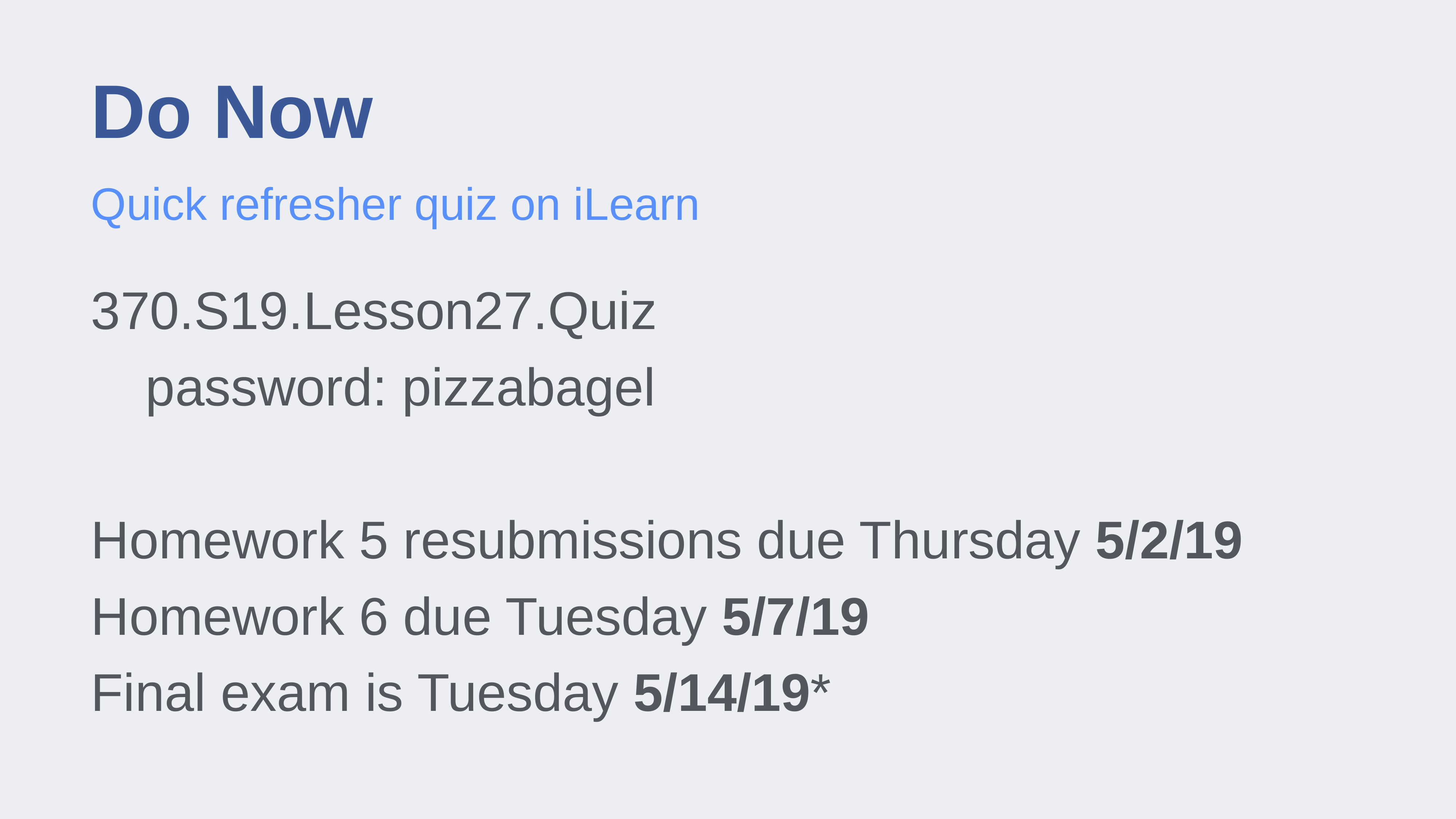

# Do Now
Quick refresher quiz on iLearn
370.S19.Lesson27.Quiz
	password: pizzabagel

Homework 5 resubmissions due Thursday 5/2/19
Homework 6 due Tuesday 5/7/19
Final exam is Tuesday 5/14/19*